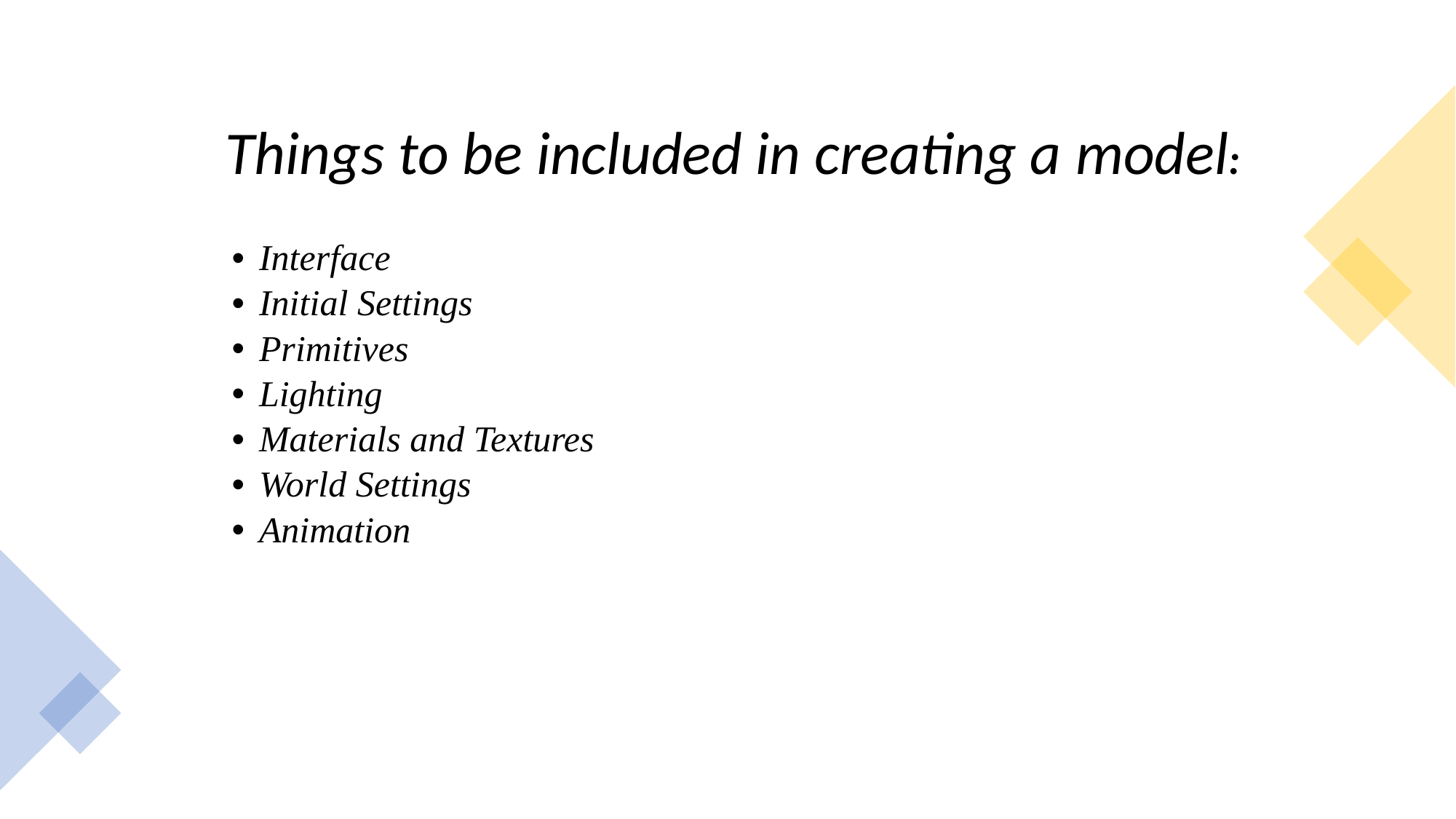

Things to be included in creating a model:

Interface
Initial Settings
Primitives
Lighting
Materials and Textures
World Settings
Animation